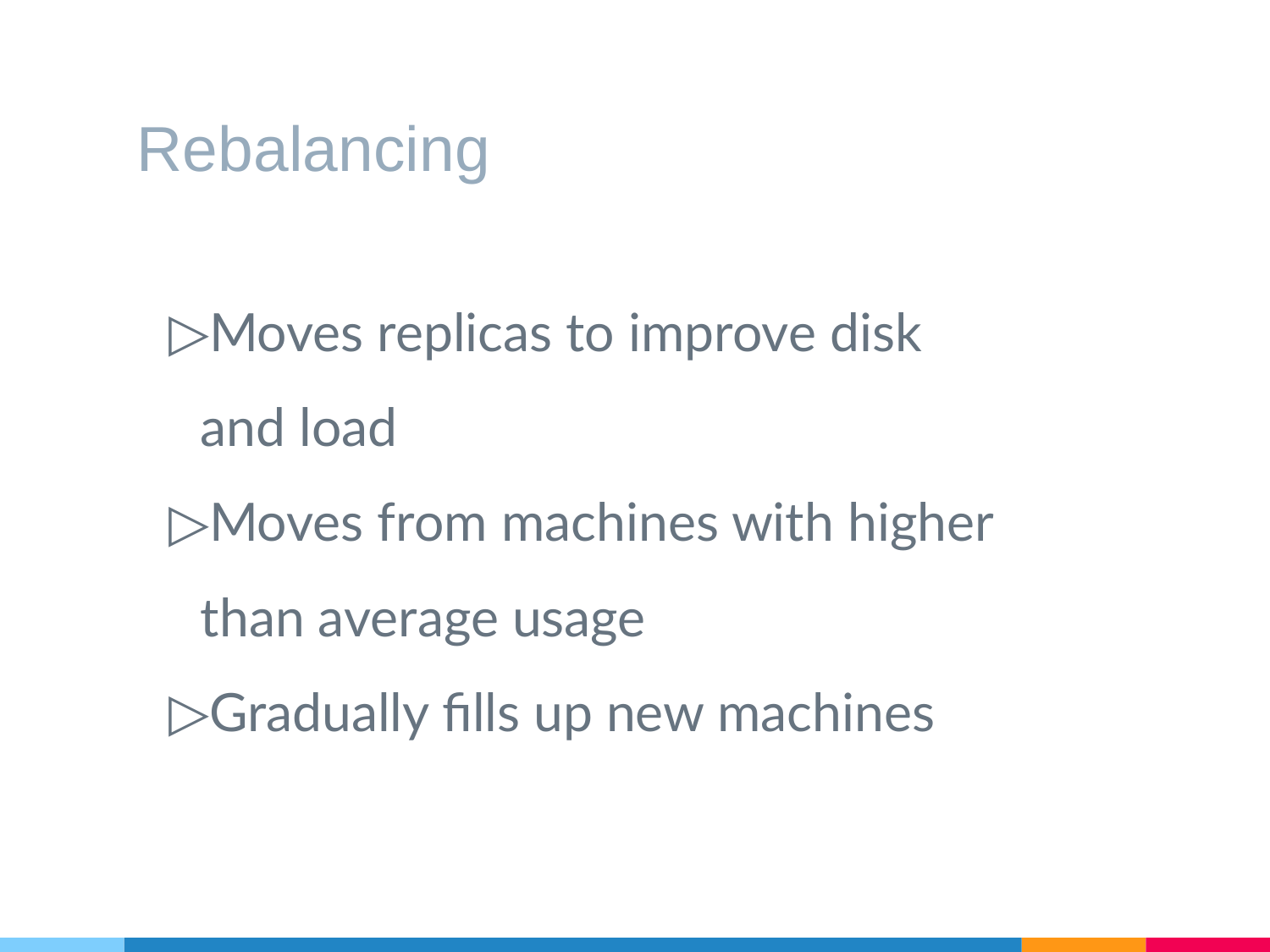

# Rebalancing
Moves replicas to improve disk and load
Moves from machines with higher than average usage
Gradually fills up new machines